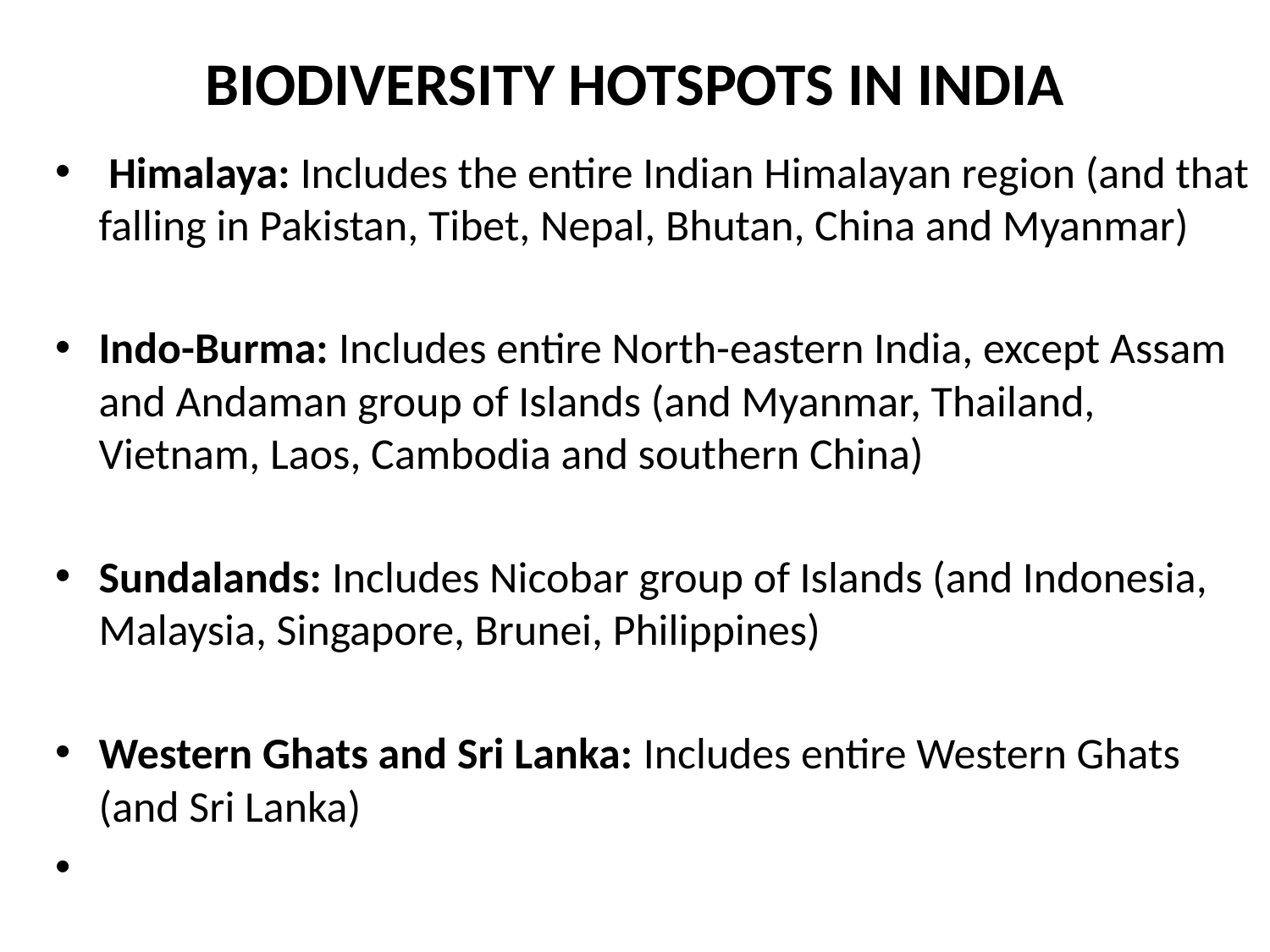

# BIODIVERSITY HOTSPOTS IN INDIA
 Himalaya: Includes the entire Indian Himalayan region (and that falling in Pakistan, Tibet, Nepal, Bhutan, China and Myanmar)

Indo-Burma: Includes entire North-eastern India, except Assam and Andaman group of Islands (and Myanmar, Thailand, Vietnam, Laos, Cambodia and southern China)

Sundalands: Includes Nicobar group of Islands (and Indonesia, Malaysia, Singapore, Brunei, Philippines)

Western Ghats and Sri Lanka: Includes entire Western Ghats (and Sri Lanka)